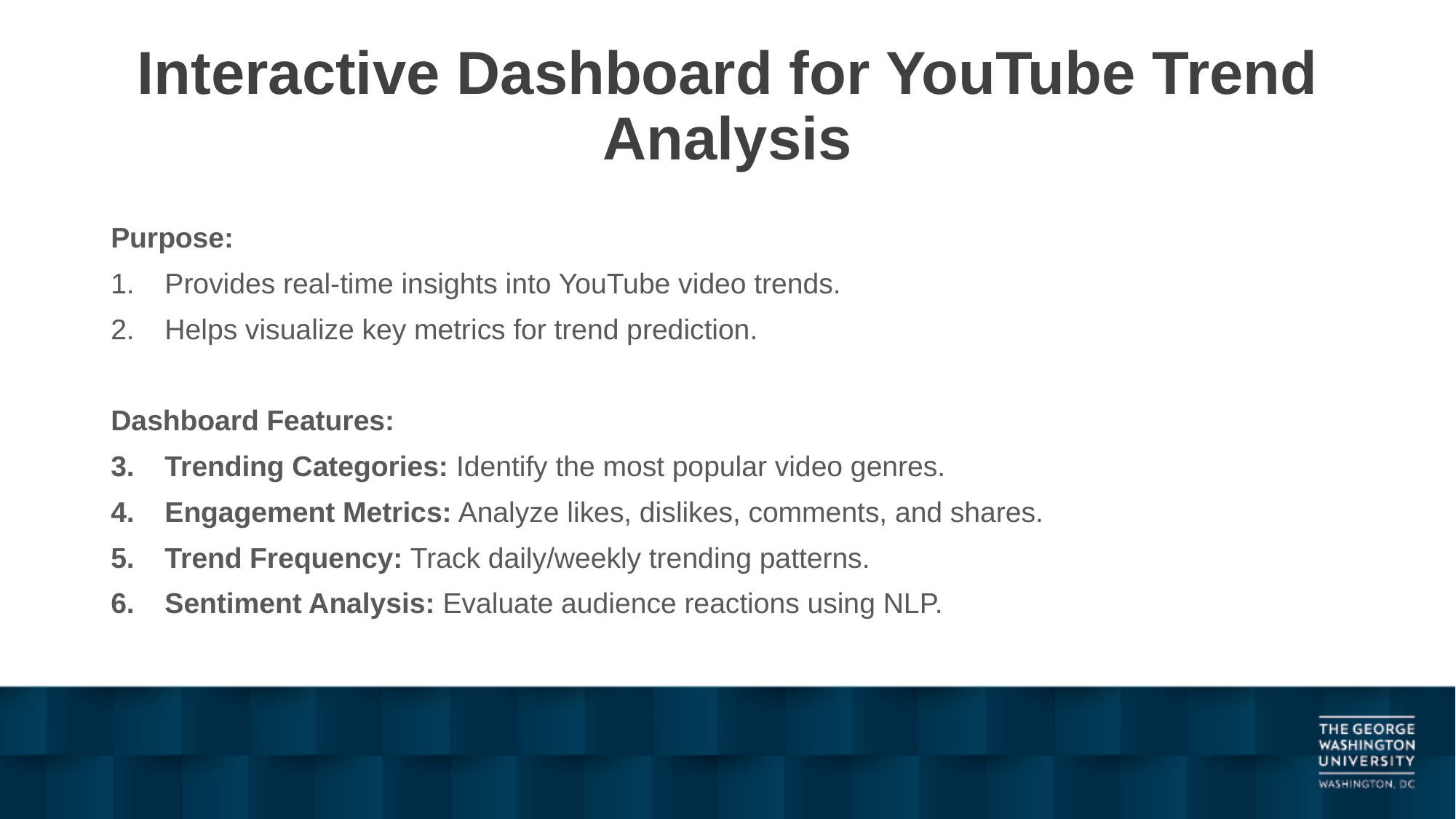

# Interactive Dashboard for YouTube Trend Analysis
Purpose:
Provides real-time insights into YouTube video trends.
Helps visualize key metrics for trend prediction.

Dashboard Features:
Trending Categories: Identify the most popular video genres.
Engagement Metrics: Analyze likes, dislikes, comments, and shares.
Trend Frequency: Track daily/weekly trending patterns.
Sentiment Analysis: Evaluate audience reactions using NLP.